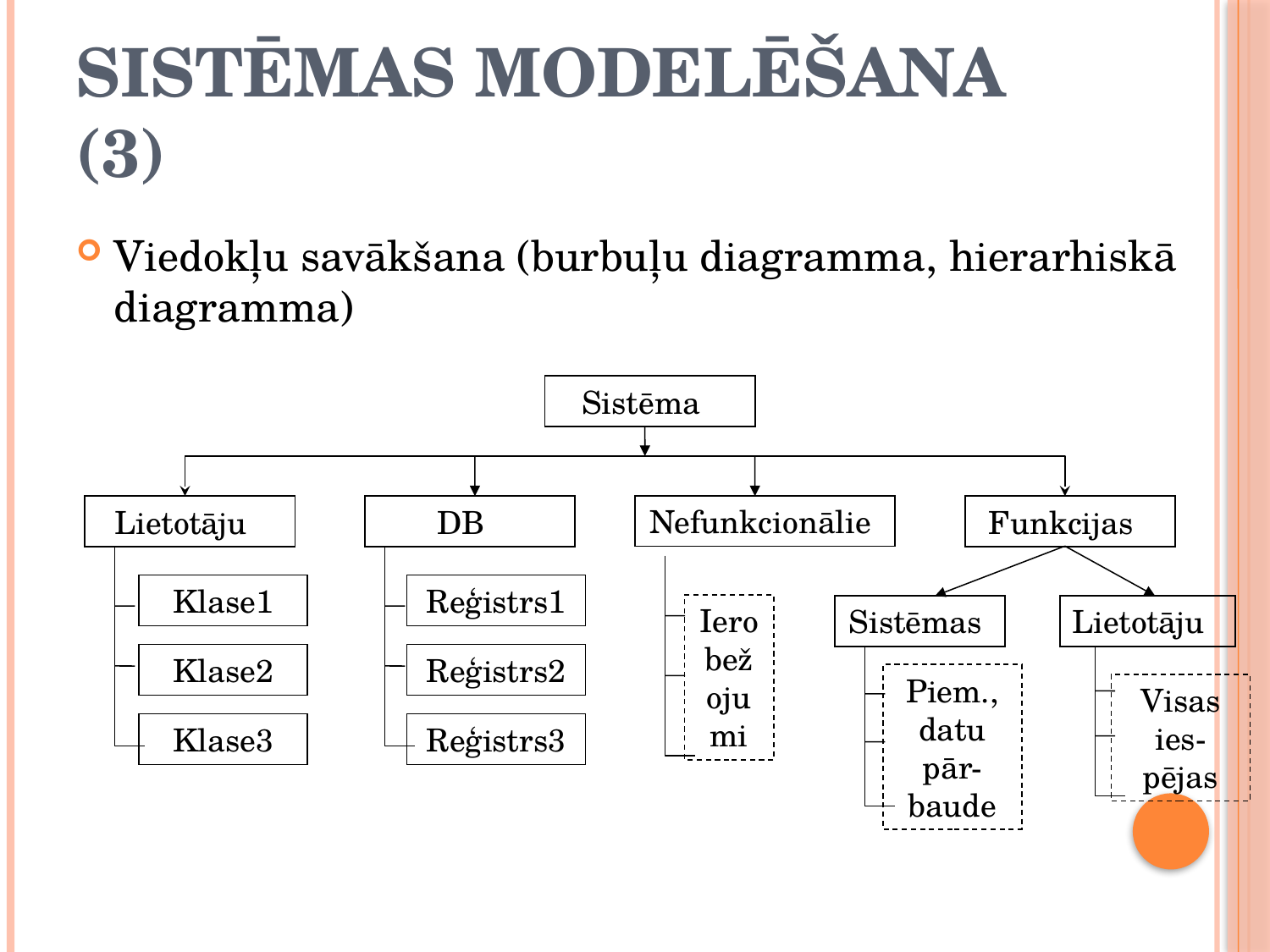

# Sistēmas modelēšana (3)
Viedokļu savākšana (burbuļu diagramma, hierarhiskā diagramma)
Sistēma

Nefunkcionālie

Lietotāju

DB

Funkcijas

Sistēmas

Lietotāju

Klase1
Reģistrs1
Ierobežojumi
Klase2
Reģistrs2
Piem., datu pār-baude
Visas ies-pējas
Klase3
Reģistrs3